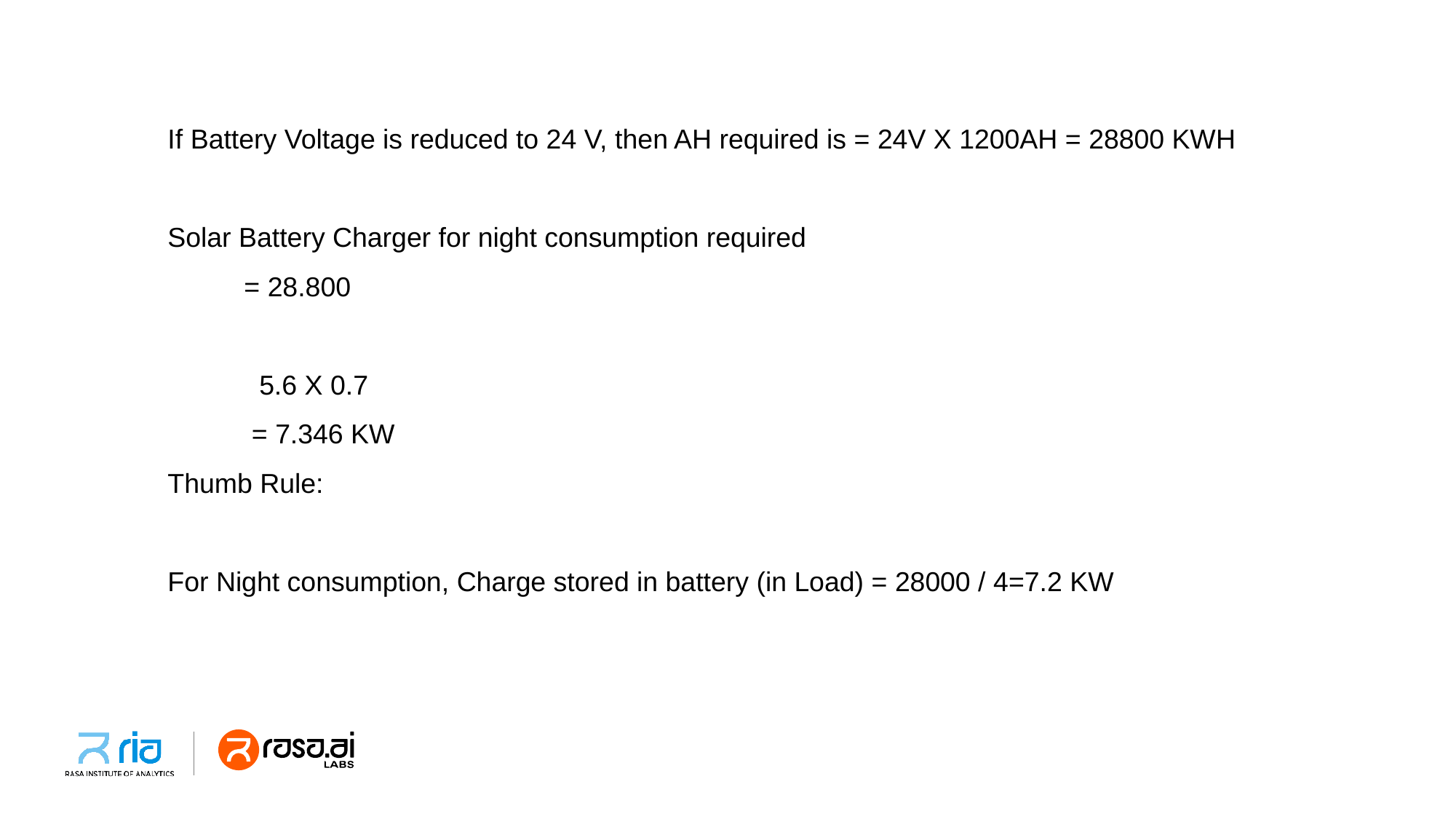

If Battery Voltage is reduced to 24 V, then AH required is = 24V X 1200AH = 28800 KWH

Solar Battery Charger for night consumption required
          = 28.800

            5.6 X 0.7
           = 7.346 KW
Thumb Rule:

For Night consumption, Charge stored in battery (in Load) = 28000 / 4=7.2 KW